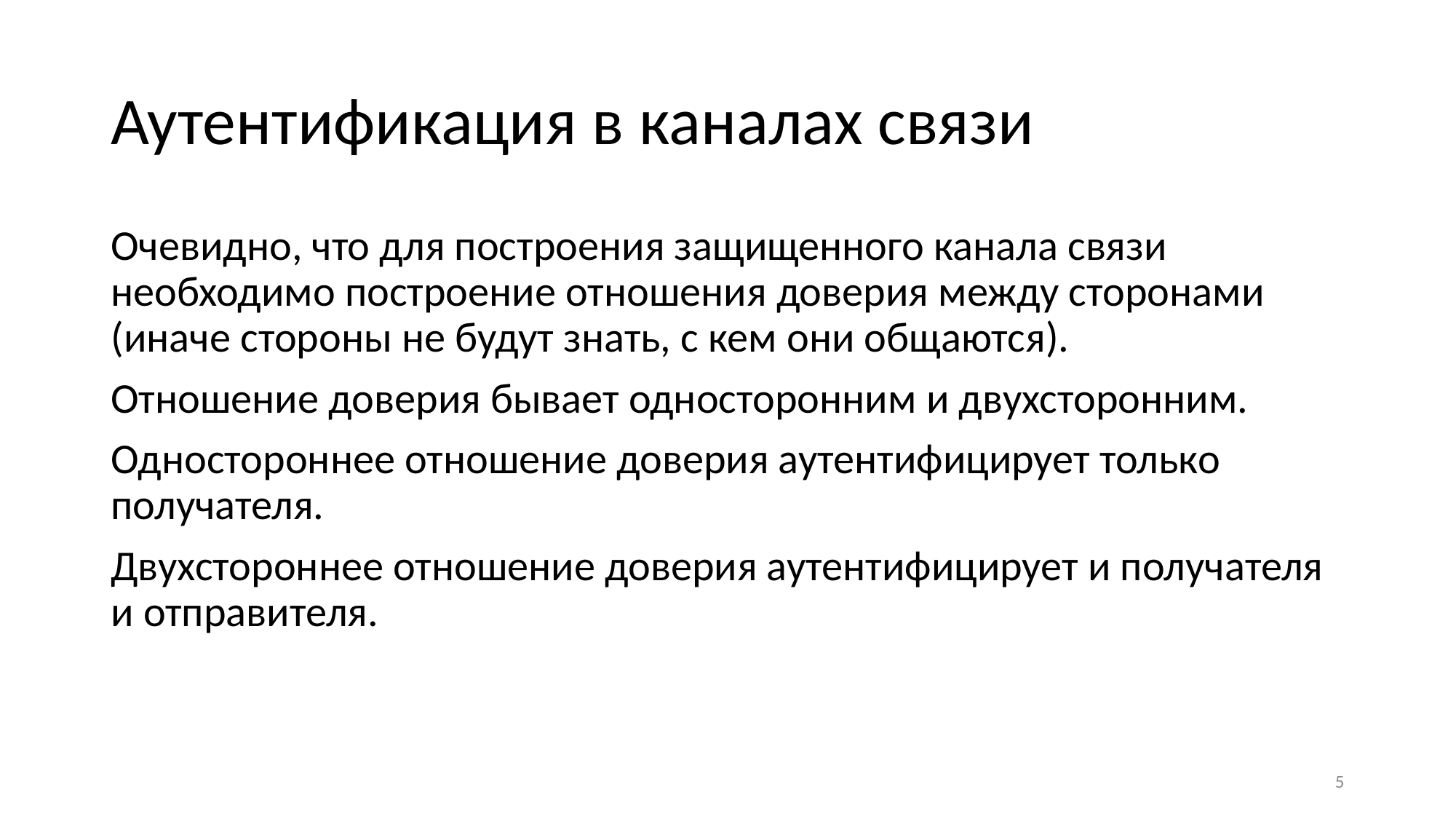

# Аутентификация в каналах связи
Очевидно, что для построения защищенного канала связи необходимо построение отношения доверия между сторонами (иначе стороны не будут знать, с кем они общаются).
Отношение доверия бывает односторонним и двухсторонним.
Одностороннее отношение доверия аутентифицирует только получателя.
Двухстороннее отношение доверия аутентифицирует и получателя и отправителя.
5